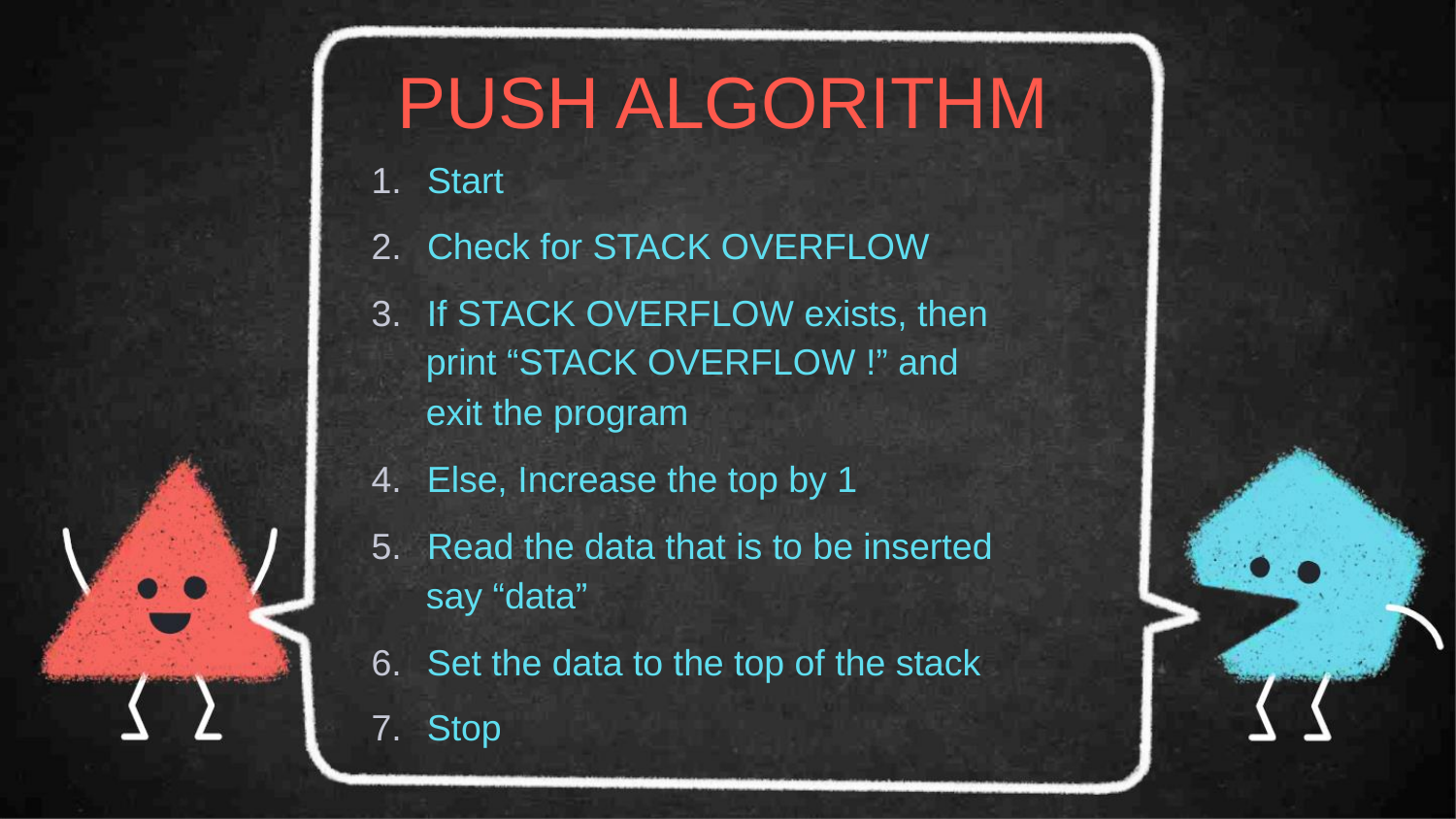

PUSH ALGORITHM
1. Start
2. Check for STACK OVERFLOW
3. If STACK OVERFLOW exists, then
print “STACK OVERFLOW !” and
exit the program
4. Else, Increase the top by 1
5. Read the data that is to be inserted
say “data”
6. Set the data to the top of the stack
7. Stop